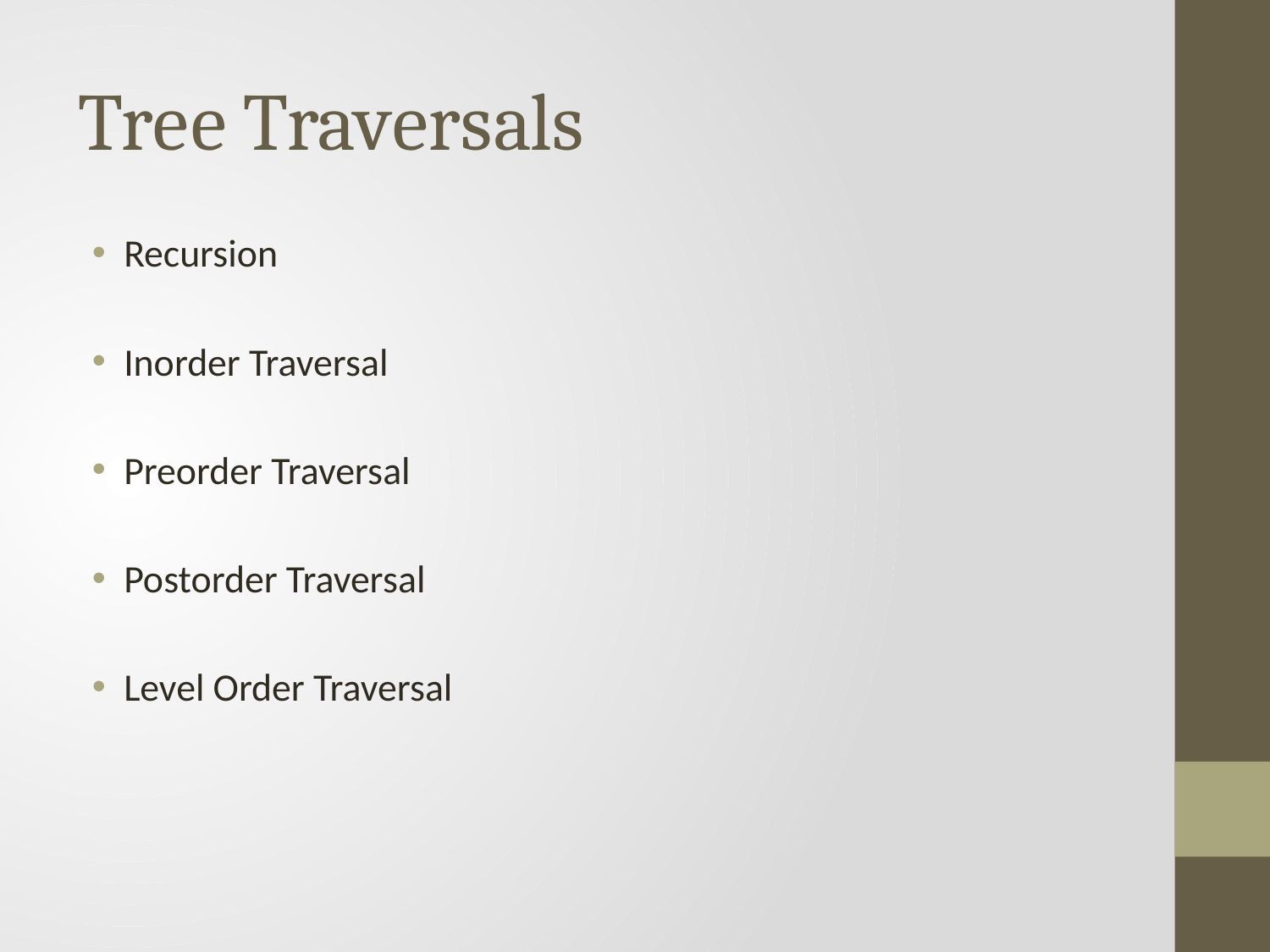

# Tree Traversals
Recursion

Inorder Traversal

Preorder Traversal

Postorder Traversal

Level Order Traversal